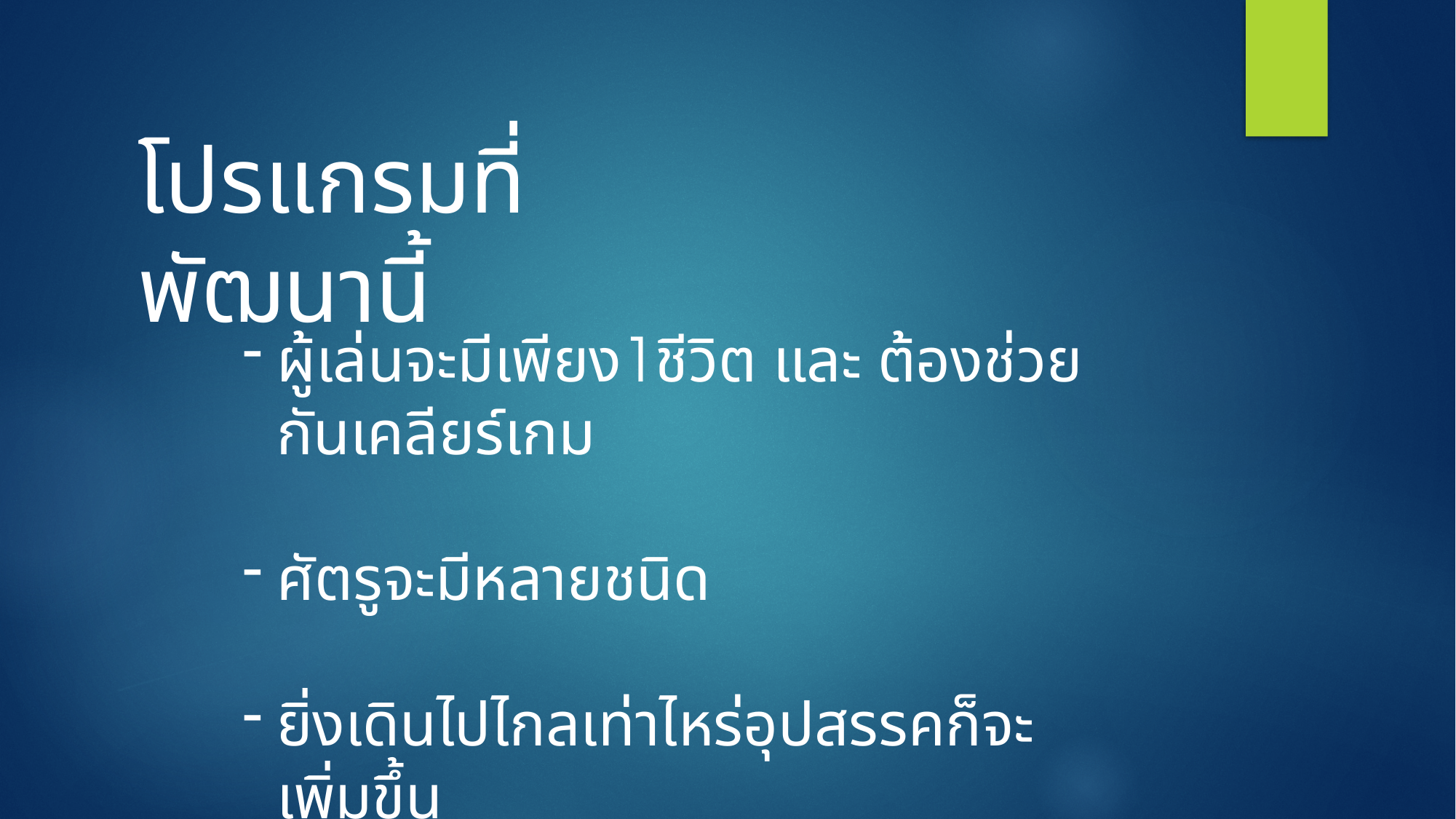

โปรแกรมที่พัฒนานี้
ผู้เล่นจะมีเพียง1ชีวิต และ ต้องช่วยกันเคลียร์เกม

ศัตรูจะมีหลายชนิด

ยิ่งเดินไปไกลเท่าไหร่อุปสรรคก็จะเพิ่มขึ้น